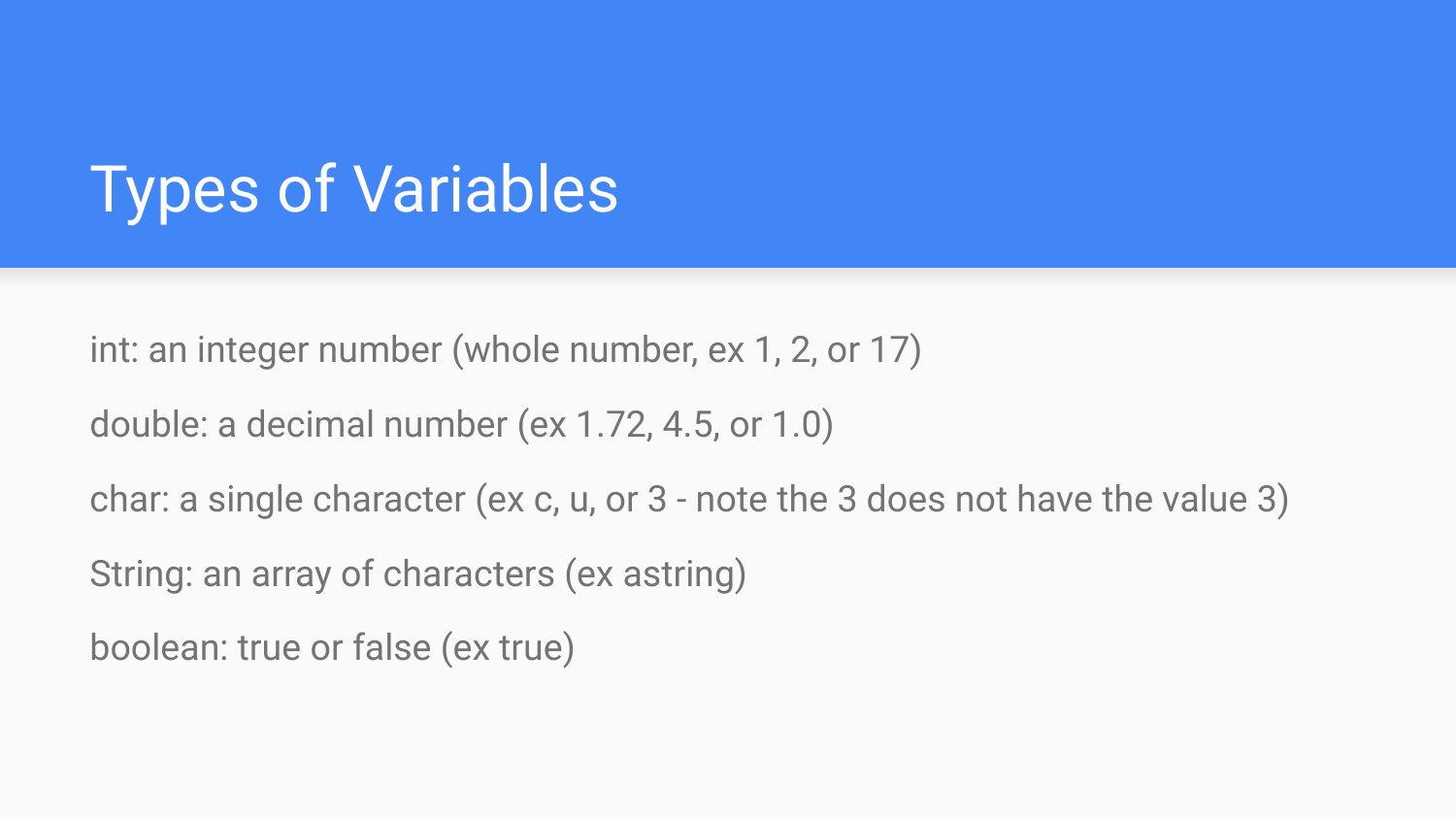

# Types of Variables
int: an integer number (whole number, ex 1, 2, or 17)
double: a decimal number (ex 1.72, 4.5, or 1.0)
char: a single character (ex c, u, or 3 - note the 3 does not have the value 3)
String: an array of characters (ex astring)
boolean: true or false (ex true)